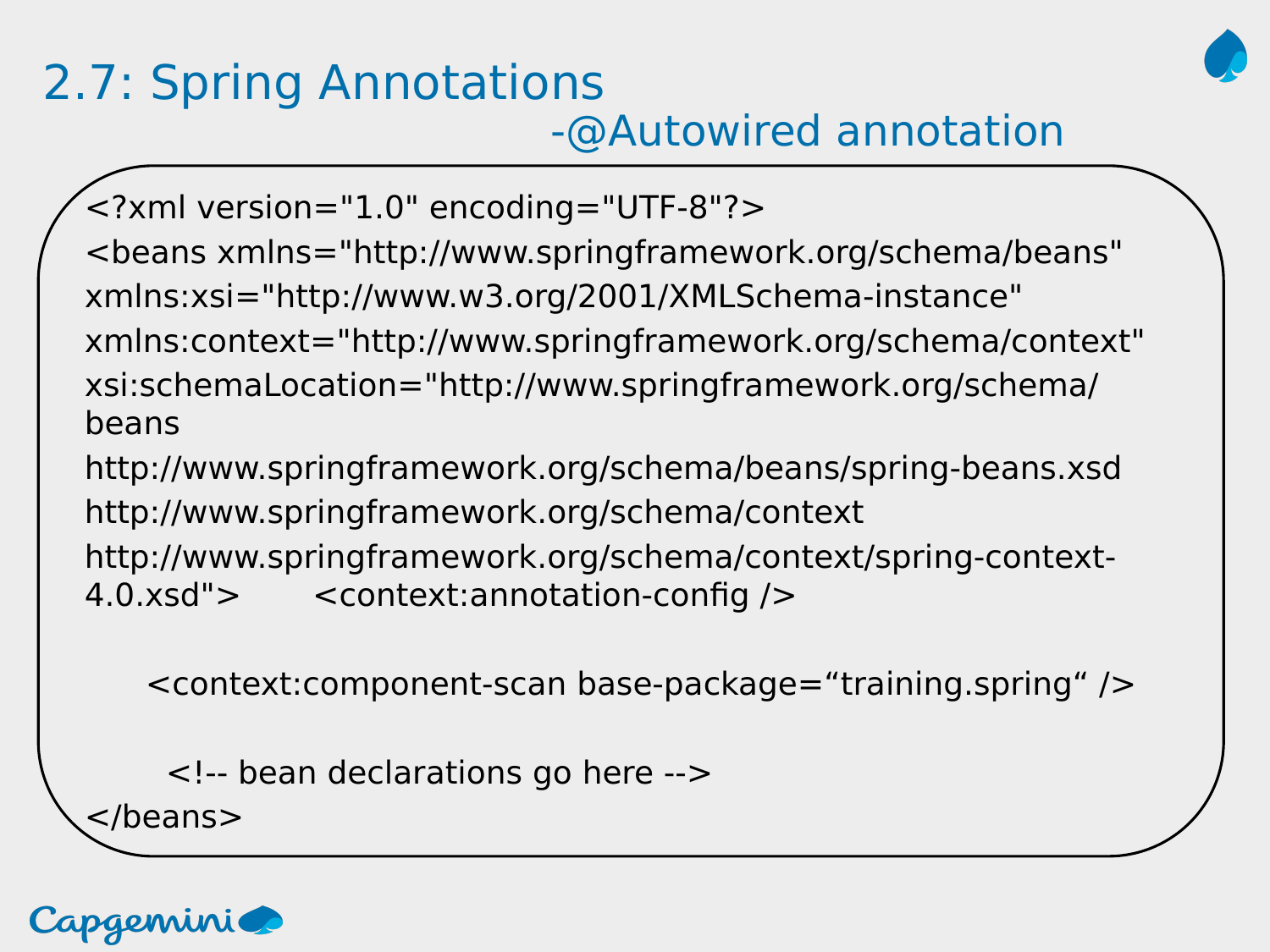

# 2.7: Spring Annotations -@Autowired annotation
<?xml version="1.0" encoding="UTF-8"?>
<beans xmlns="http://www.springframework.org/schema/beans"
xmlns:xsi="http://www.w3.org/2001/XMLSchema-instance"
xmlns:context="http://www.springframework.org/schema/context"
xsi:schemaLocation="http://www.springframework.org/schema/beans
http://www.springframework.org/schema/beans/spring-beans.xsd
http://www.springframework.org/schema/context
http://www.springframework.org/schema/context/spring-context-4.0.xsd">       <context:annotation-config />

      <context:component-scan base-package=“training.spring“ />

        <!-- bean declarations go here -->
</beans>